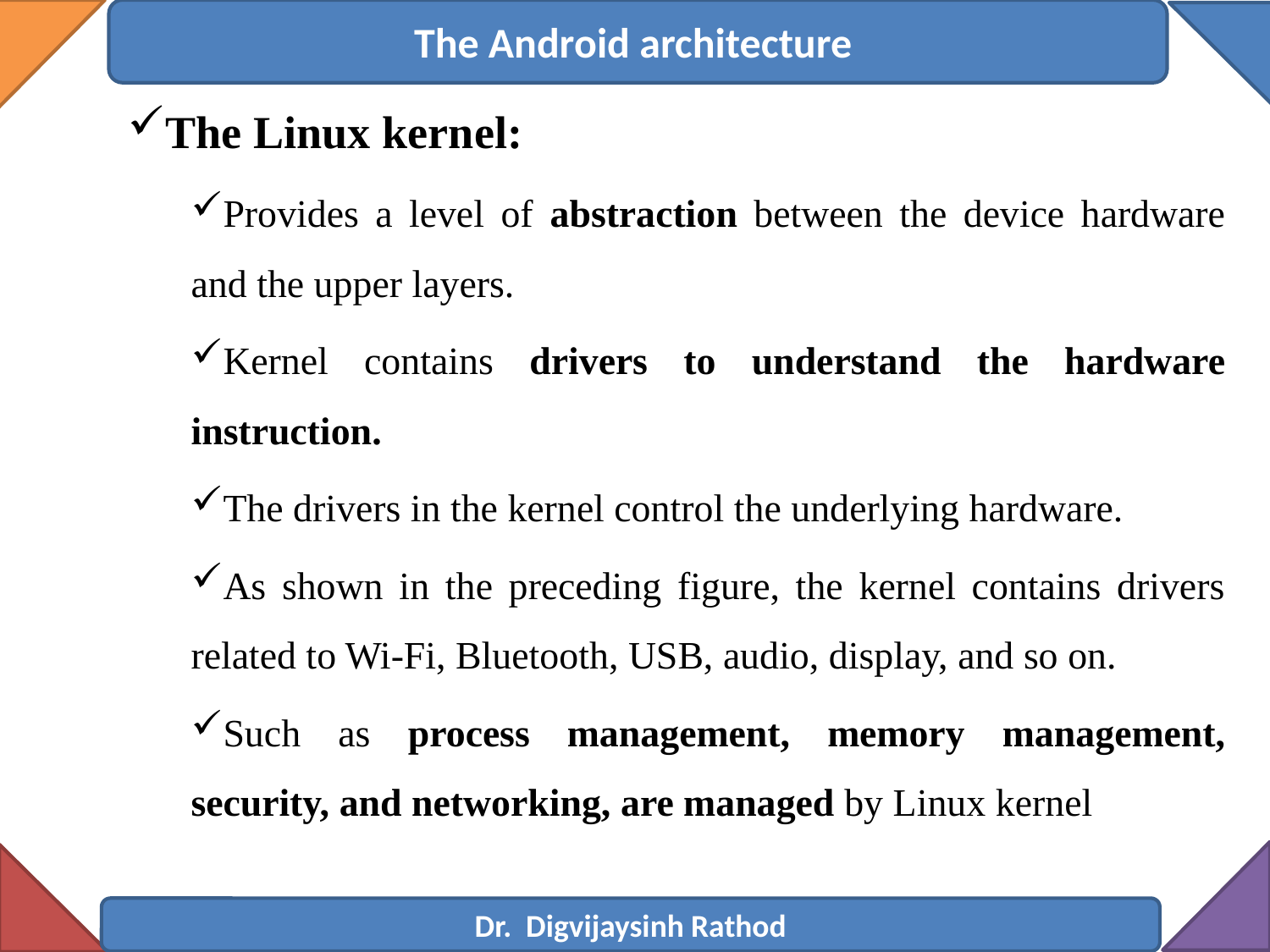

The Android architecture

The Linux kernel:
Provides a level of abstraction between the device hardware and the upper layers.
Kernel contains drivers to understand the hardware instruction.
The drivers in the kernel control the underlying hardware.
As shown in the preceding figure, the kernel contains drivers related to Wi-Fi, Bluetooth, USB, audio, display, and so on.
Such as process management, memory management, security, and networking, are managed by Linux kernel

Dr.  Digvijaysinh Rathod